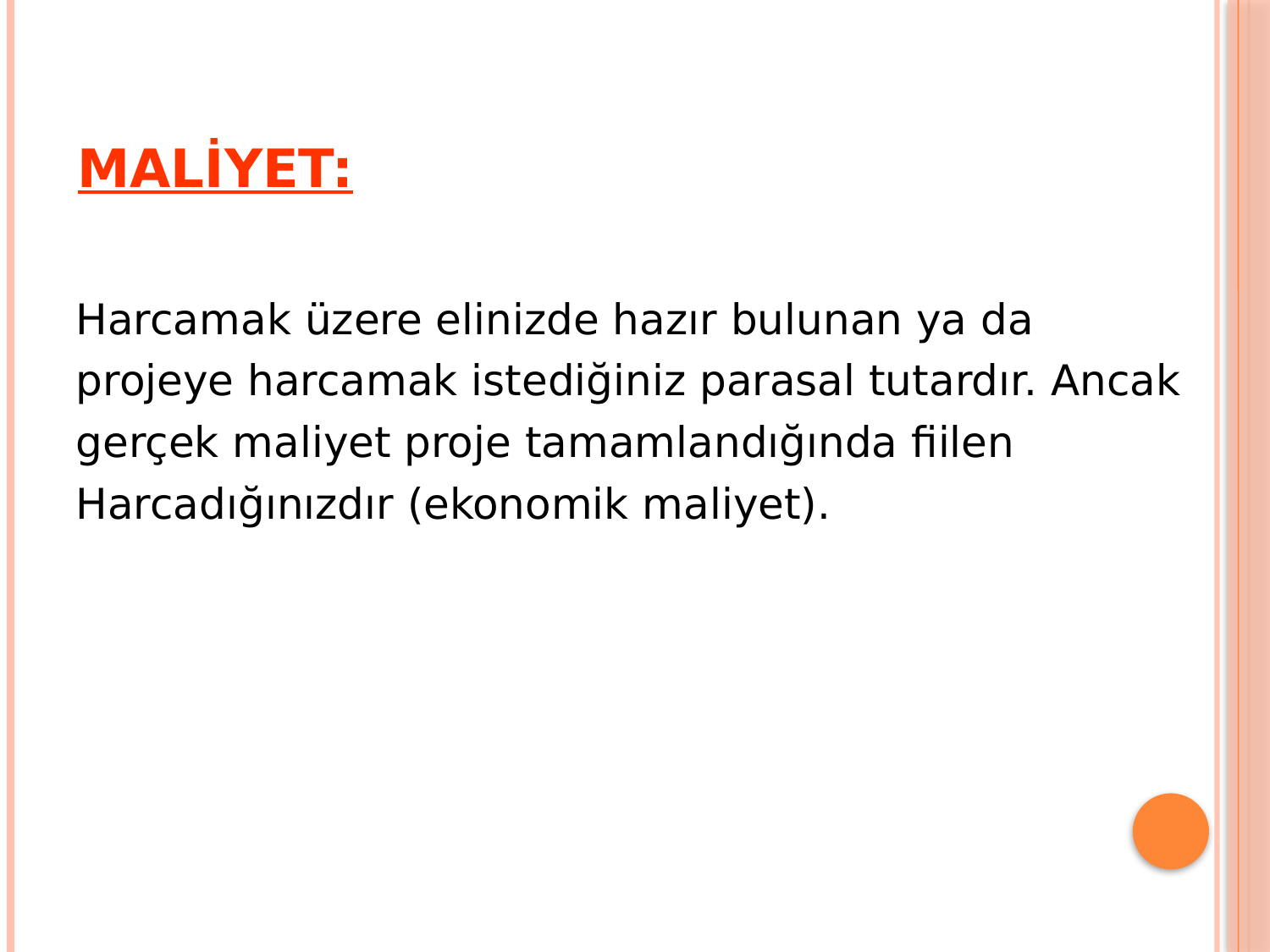

# Maliyet:
Harcamak üzere elinizde hazır bulunan ya da
projeye harcamak istediğiniz parasal tutardır. Ancak
gerçek maliyet proje tamamlandığında fiilen
Harcadığınızdır (ekonomik maliyet).